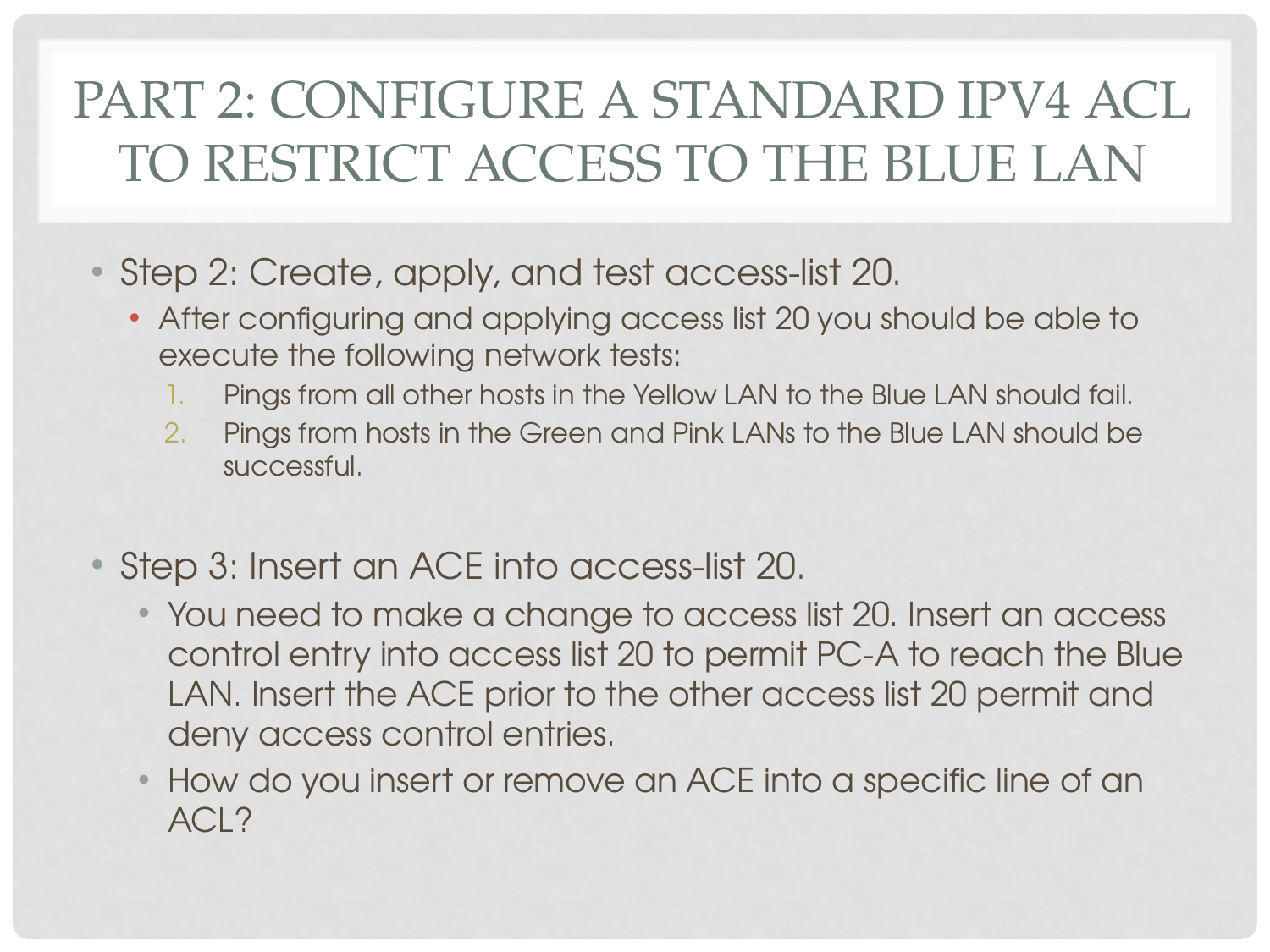

# Part 2: Configure a Standard IPv4 ACL to Restrict Access to the Blue LAN
Step 2: Create, apply, and test access-list 20.
After configuring and applying access list 20 you should be able to execute the following network tests:
Pings from all other hosts in the Yellow LAN to the Blue LAN should fail.
Pings from hosts in the Green and Pink LANs to the Blue LAN should be successful.

Step 3: Insert an ACE into access-list 20.
You need to make a change to access list 20. Insert an access control entry into access list 20 to permit PC-A to reach the Blue LAN. Insert the ACE prior to the other access list 20 permit and deny access control entries.
How do you insert or remove an ACE into a specific line of an ACL?